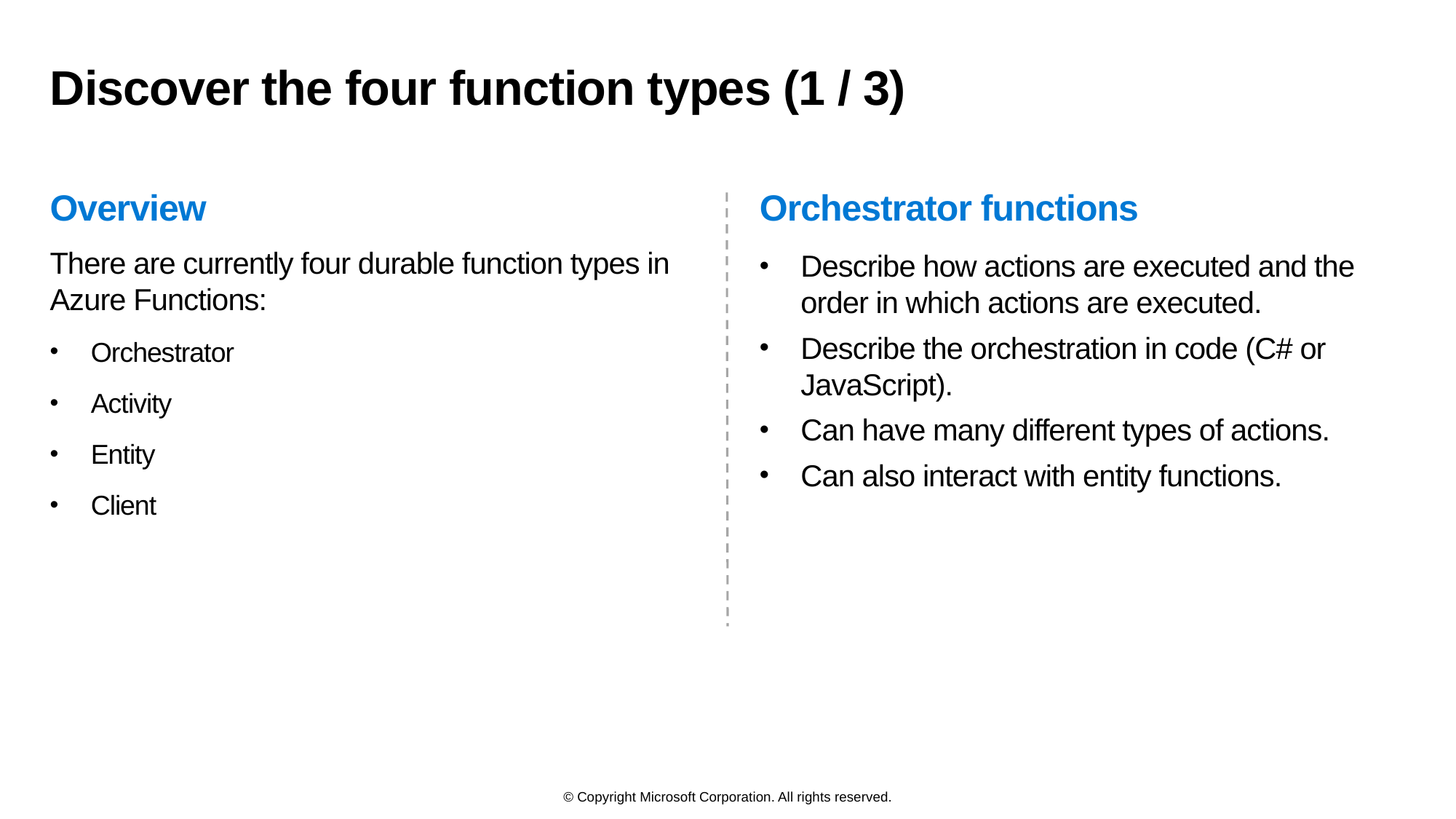

# Discover the four function types (1 / 3)
Overview
There are currently four durable function types in Azure Functions:
Orchestrator
Activity
Entity
Client
Orchestrator functions
Describe how actions are executed and the order in which actions are executed.
Describe the orchestration in code (C# or JavaScript).
Can have many different types of actions.
Can also interact with entity functions.